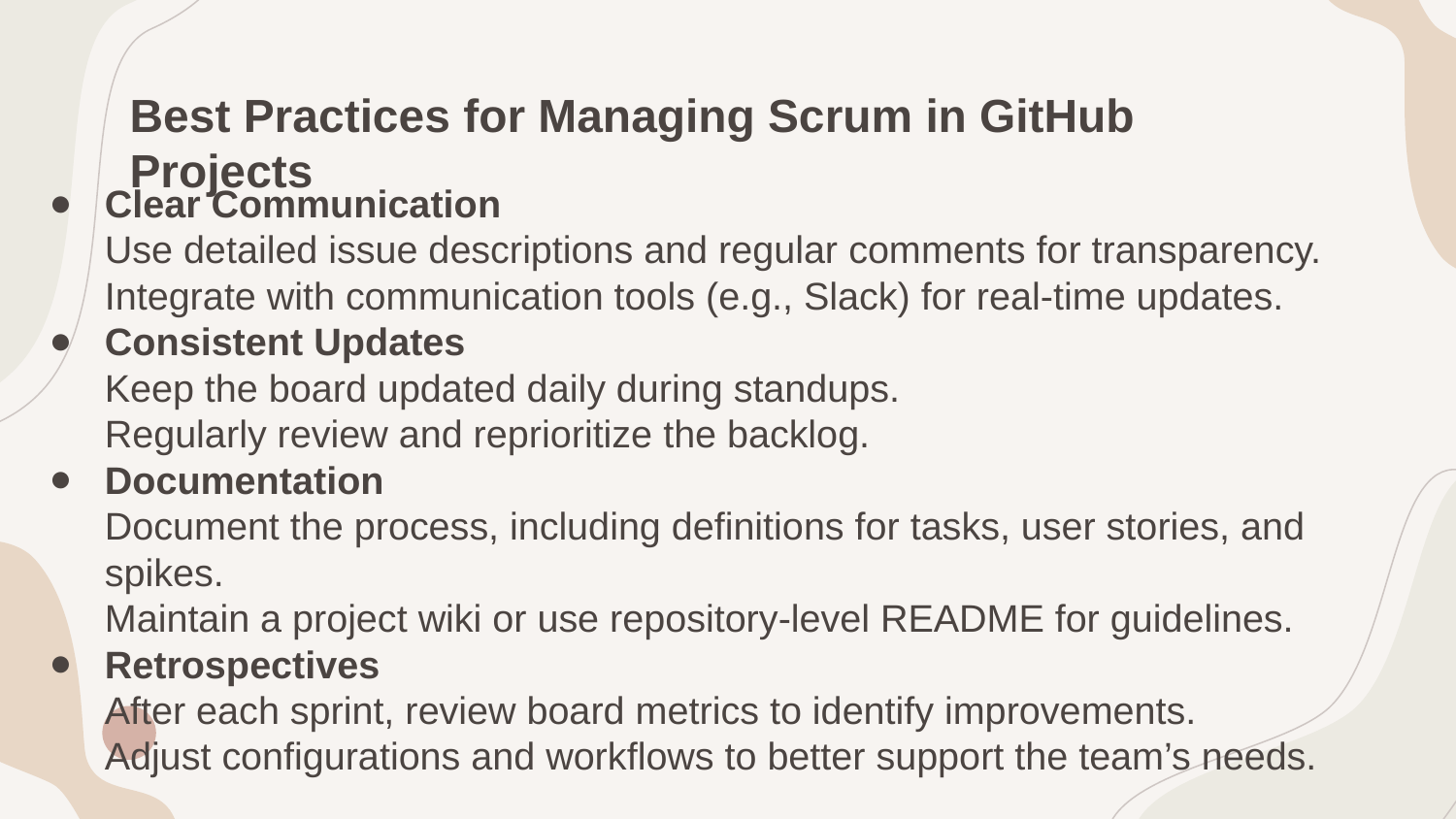

# Best Practices for Managing Scrum in GitHub Projects
Clear Communication
Use detailed issue descriptions and regular comments for transparency.
Integrate with communication tools (e.g., Slack) for real-time updates.
Consistent Updates
Keep the board updated daily during standups.
Regularly review and reprioritize the backlog.
Documentation
Document the process, including definitions for tasks, user stories, and spikes.
Maintain a project wiki or use repository-level README for guidelines.
Retrospectives
After each sprint, review board metrics to identify improvements.
Adjust configurations and workflows to better support the team’s needs.